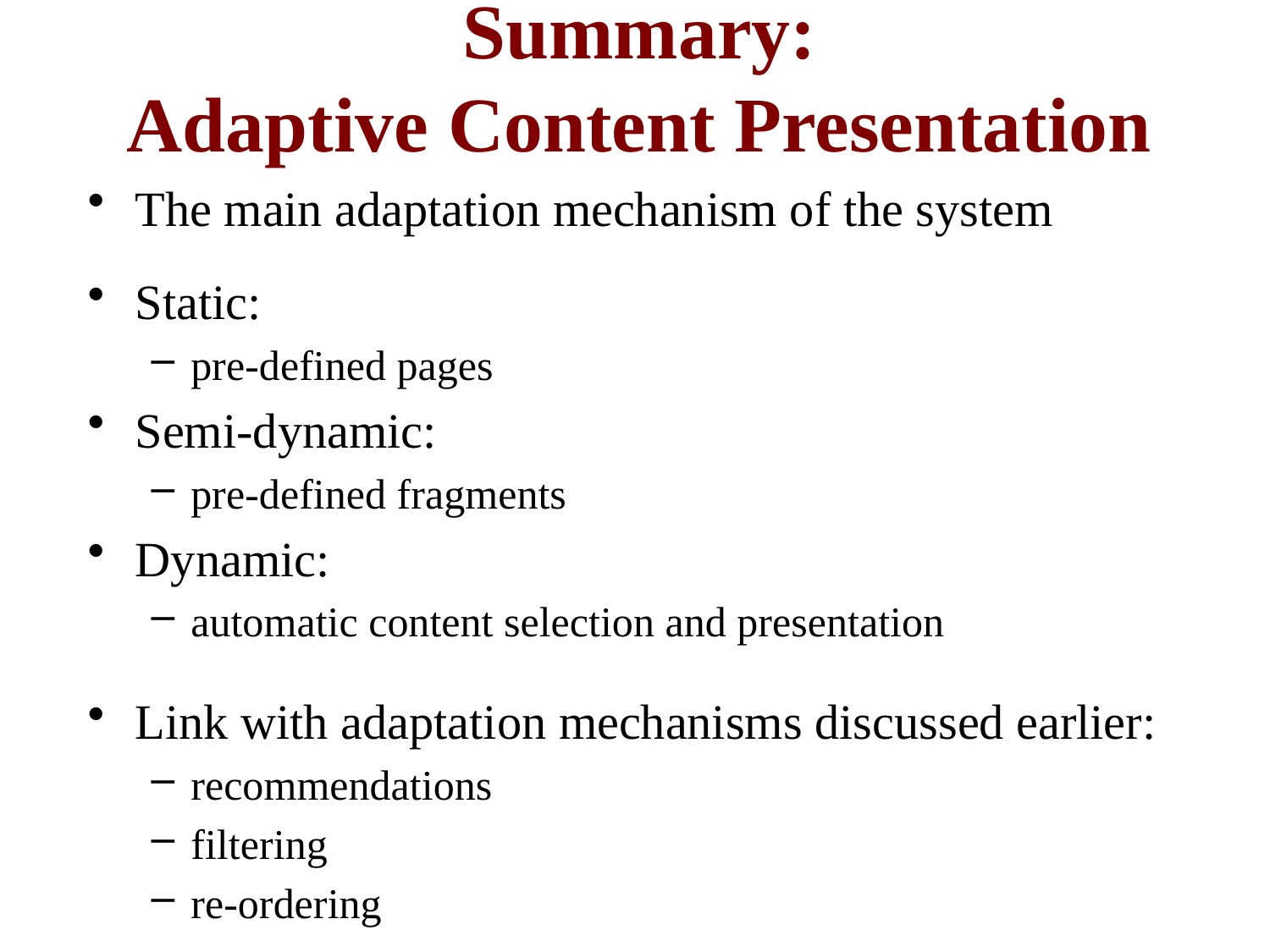

# Summary: Adaptive Content Presentation
The main adaptation mechanism of the system

Static:
pre-defined pages
Semi-dynamic:
pre-defined fragments
Dynamic:
automatic content selection and presentation

Link with adaptation mechanisms discussed earlier:
recommendations
filtering
re-ordering